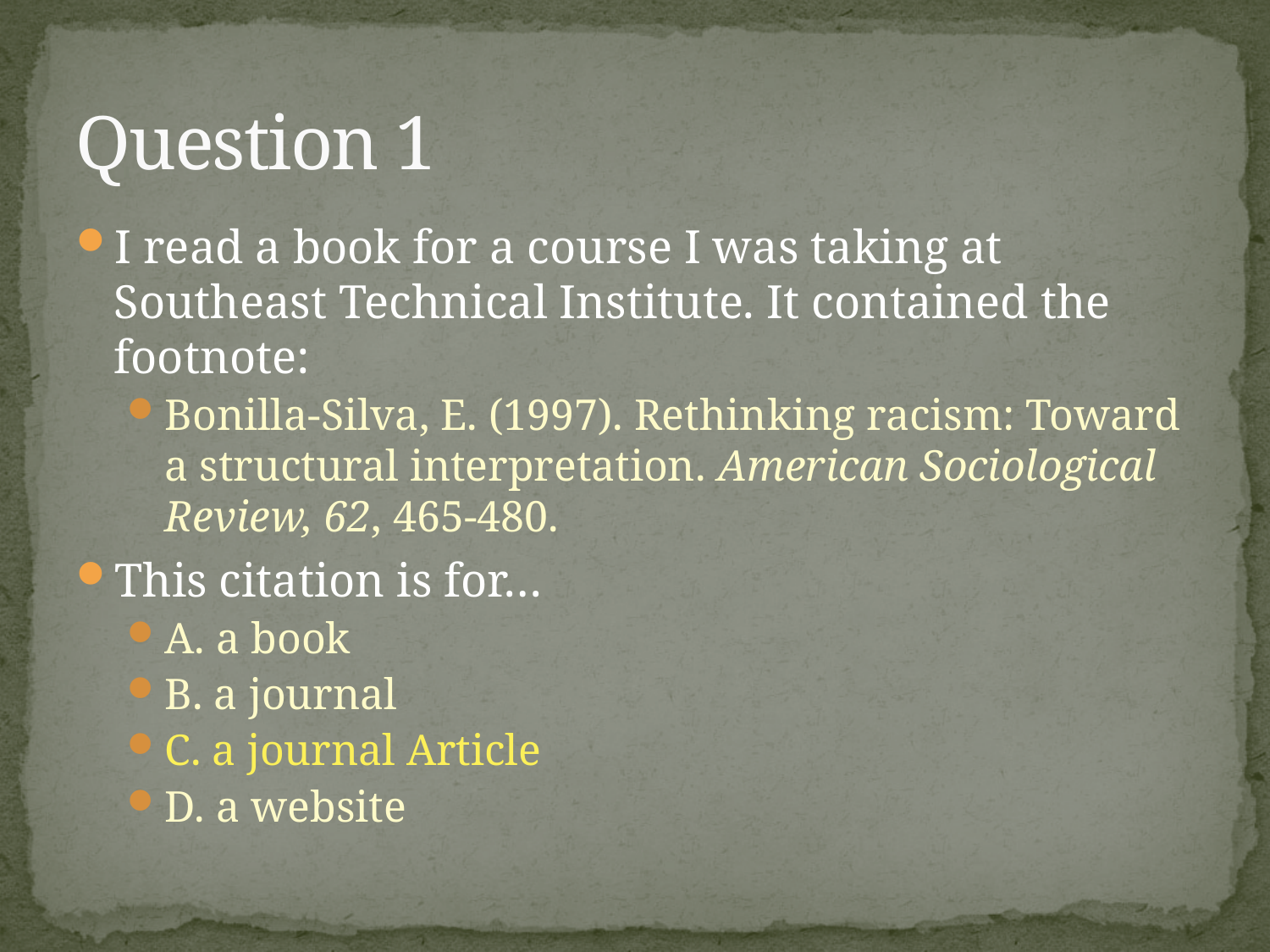

# Question 1
I read a book for a course I was taking at Southeast Technical Institute. It contained the footnote:
Bonilla-Silva, E. (1997). Rethinking racism: Toward a structural interpretation. American Sociological Review, 62, 465-480.
This citation is for…
A. a book
B. a journal
C. a journal Article
D. a website